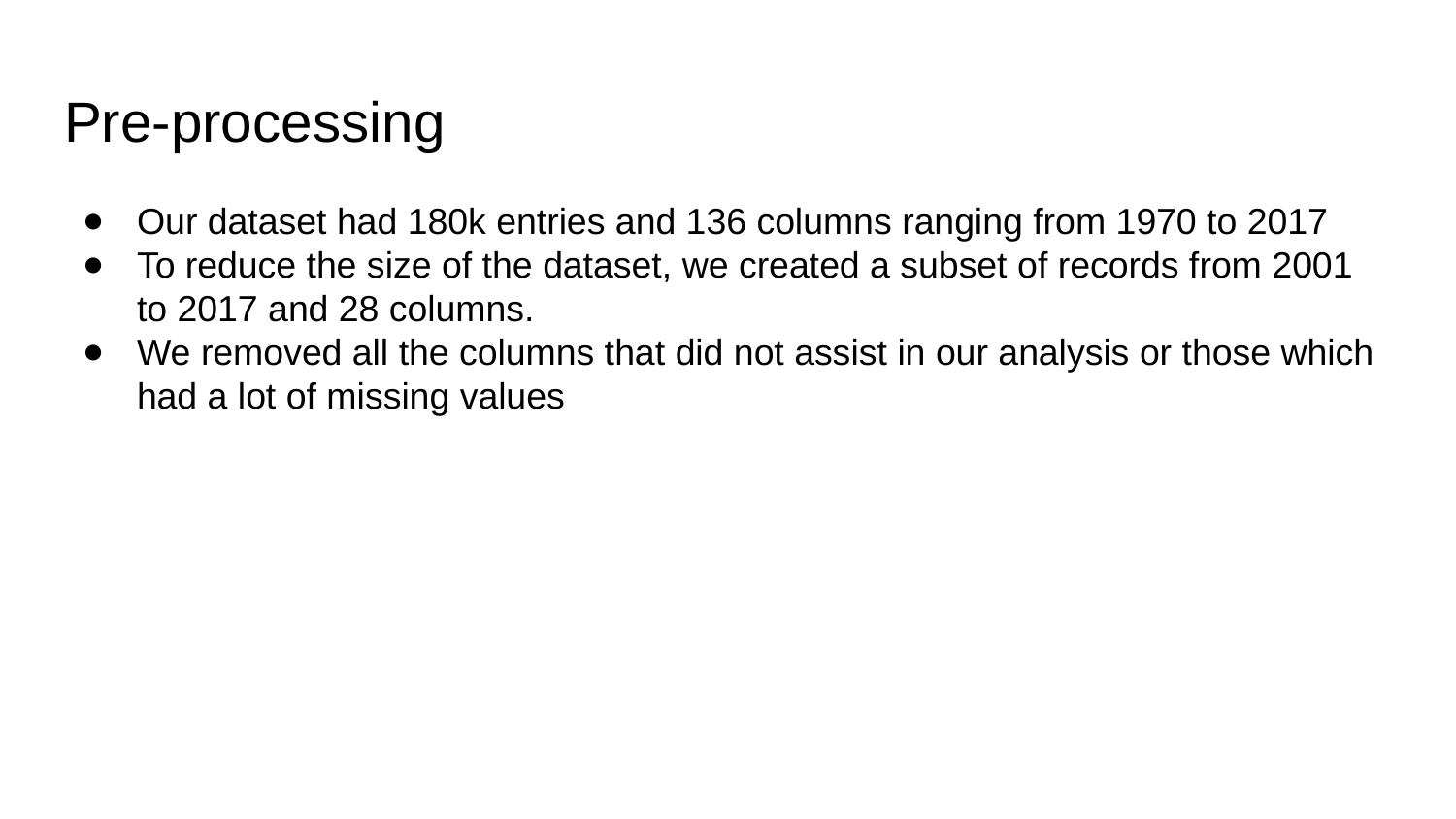

# Pre-processing
Our dataset had 180k entries and 136 columns ranging from 1970 to 2017
To reduce the size of the dataset, we created a subset of records from 2001 to 2017 and 28 columns.
We removed all the columns that did not assist in our analysis or those which had a lot of missing values